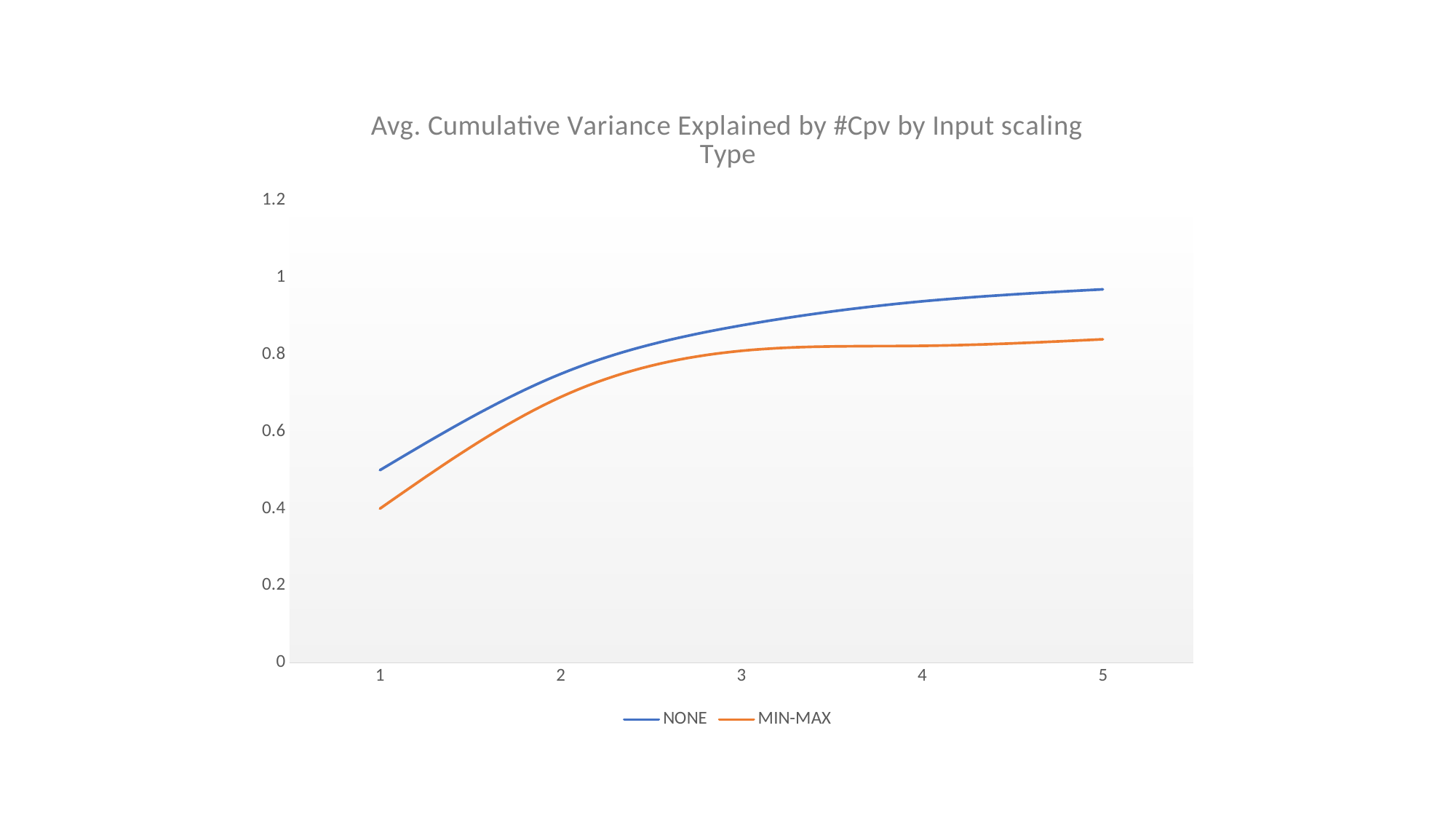

### Chart: Avg. Cumulative Variance Explained by #Cpv by Input scaling Type

| Category | NONE | MIN-MAX |
|---|---|---|